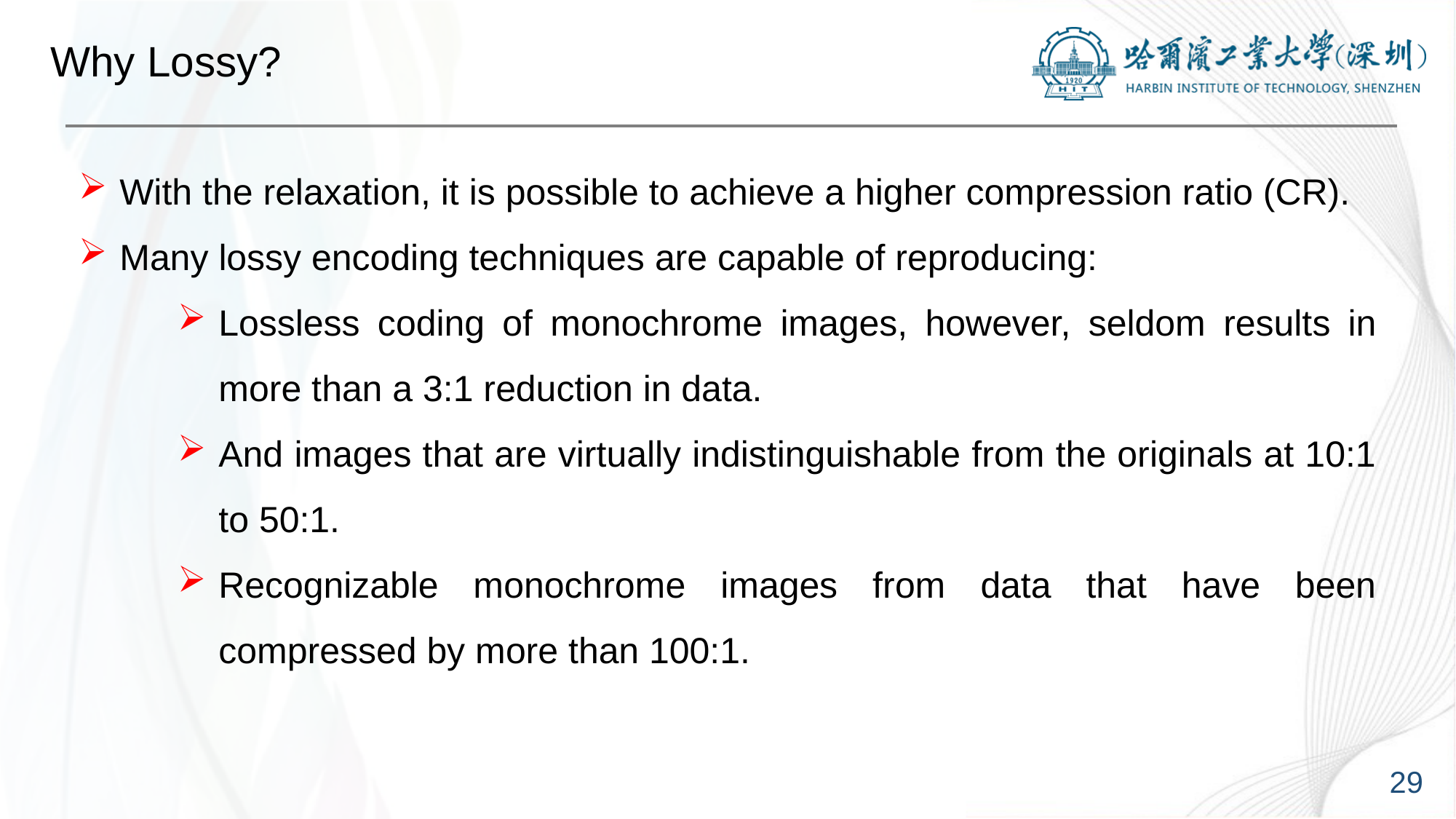

# Why Lossy?
With the relaxation, it is possible to achieve a higher compression ratio (CR).
Many lossy encoding techniques are capable of reproducing:
Lossless coding of monochrome images, however, seldom results in more than a 3:1 reduction in data.
And images that are virtually indistinguishable from the originals at 10:1 to 50:1.
Recognizable monochrome images from data that have been compressed by more than 100:1.

29